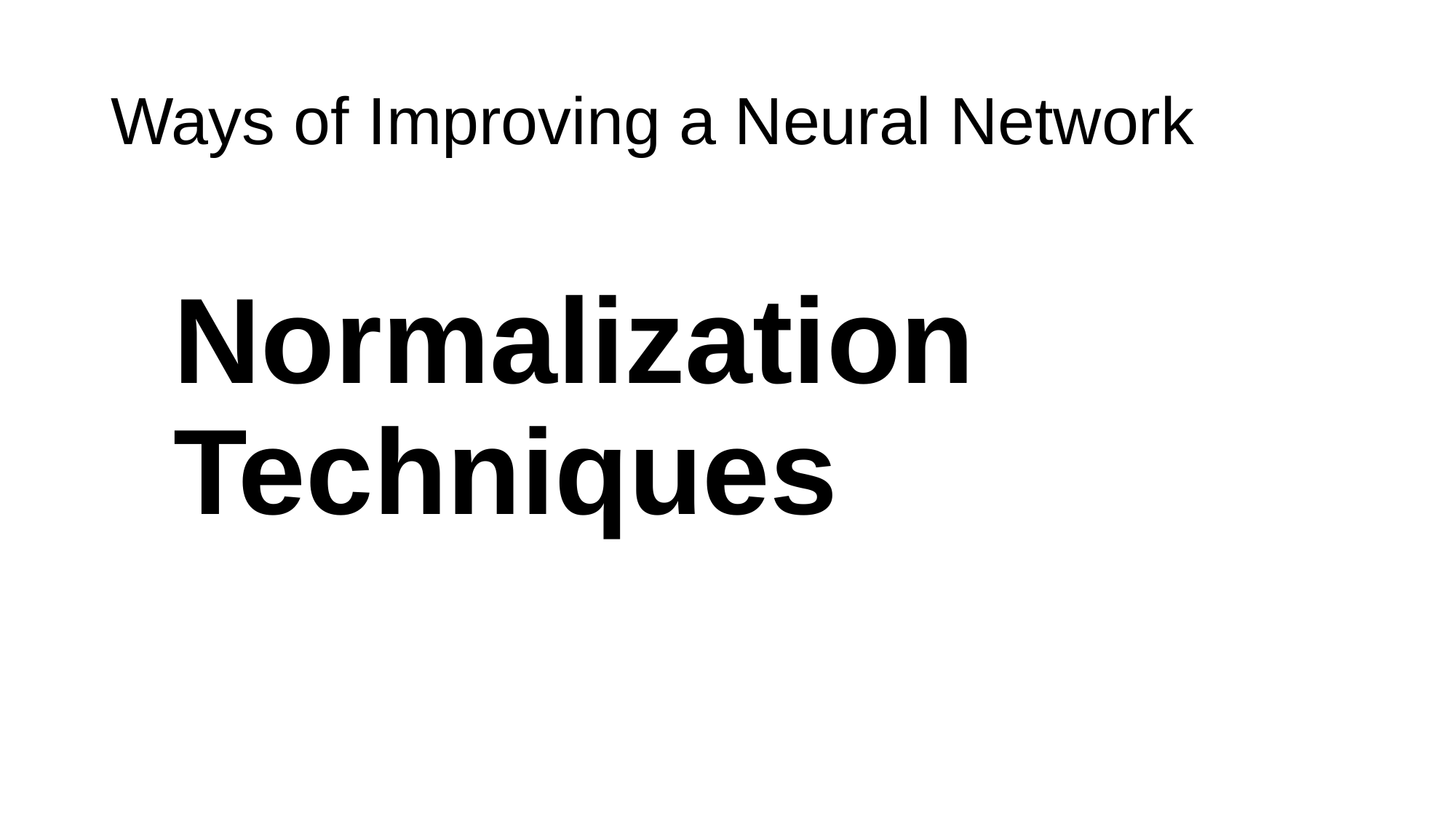

# Ways of Improving a Neural Network
Normalization Techniques